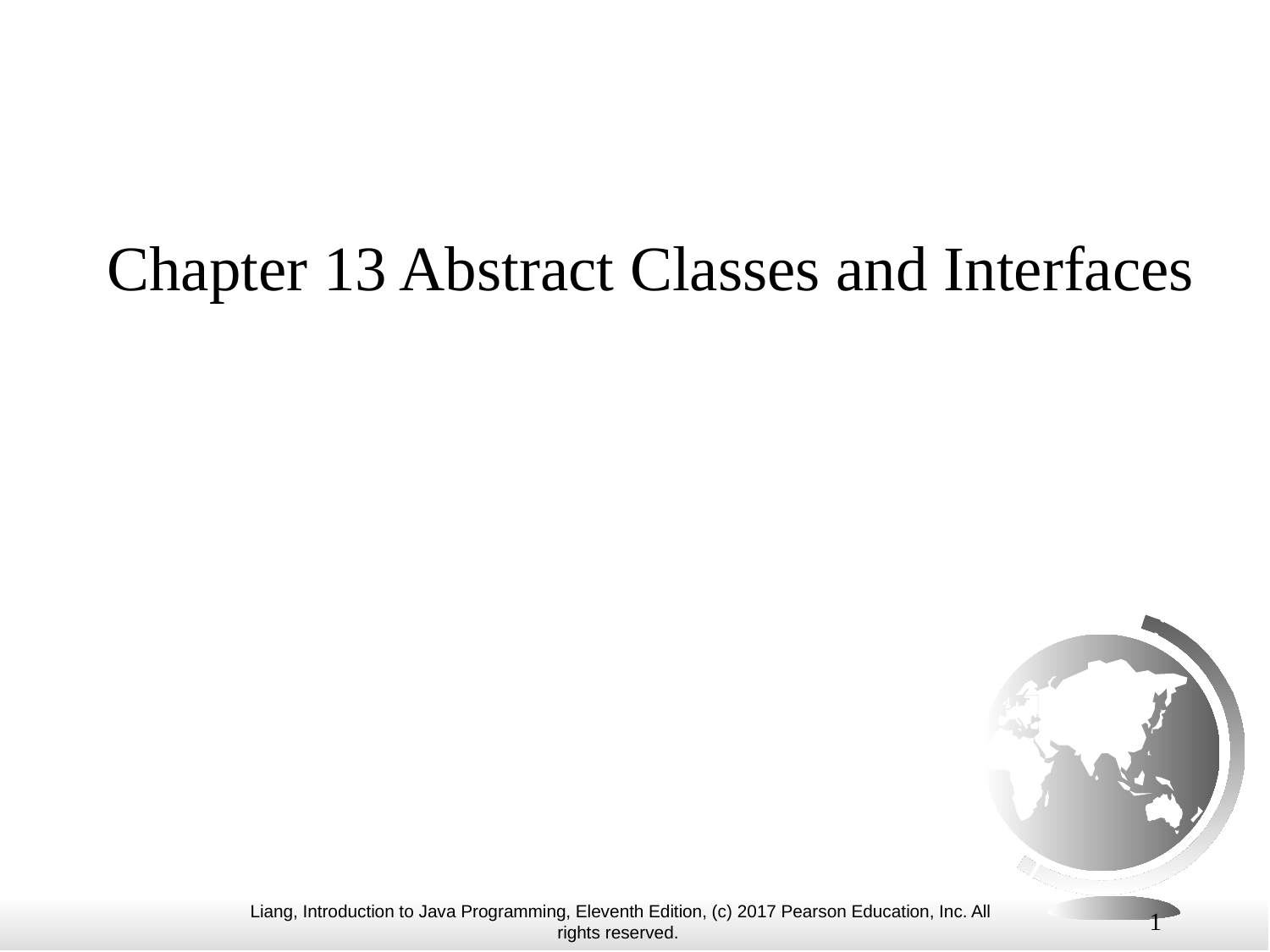

# Chapter 13 Abstract Classes and Interfaces
1
1